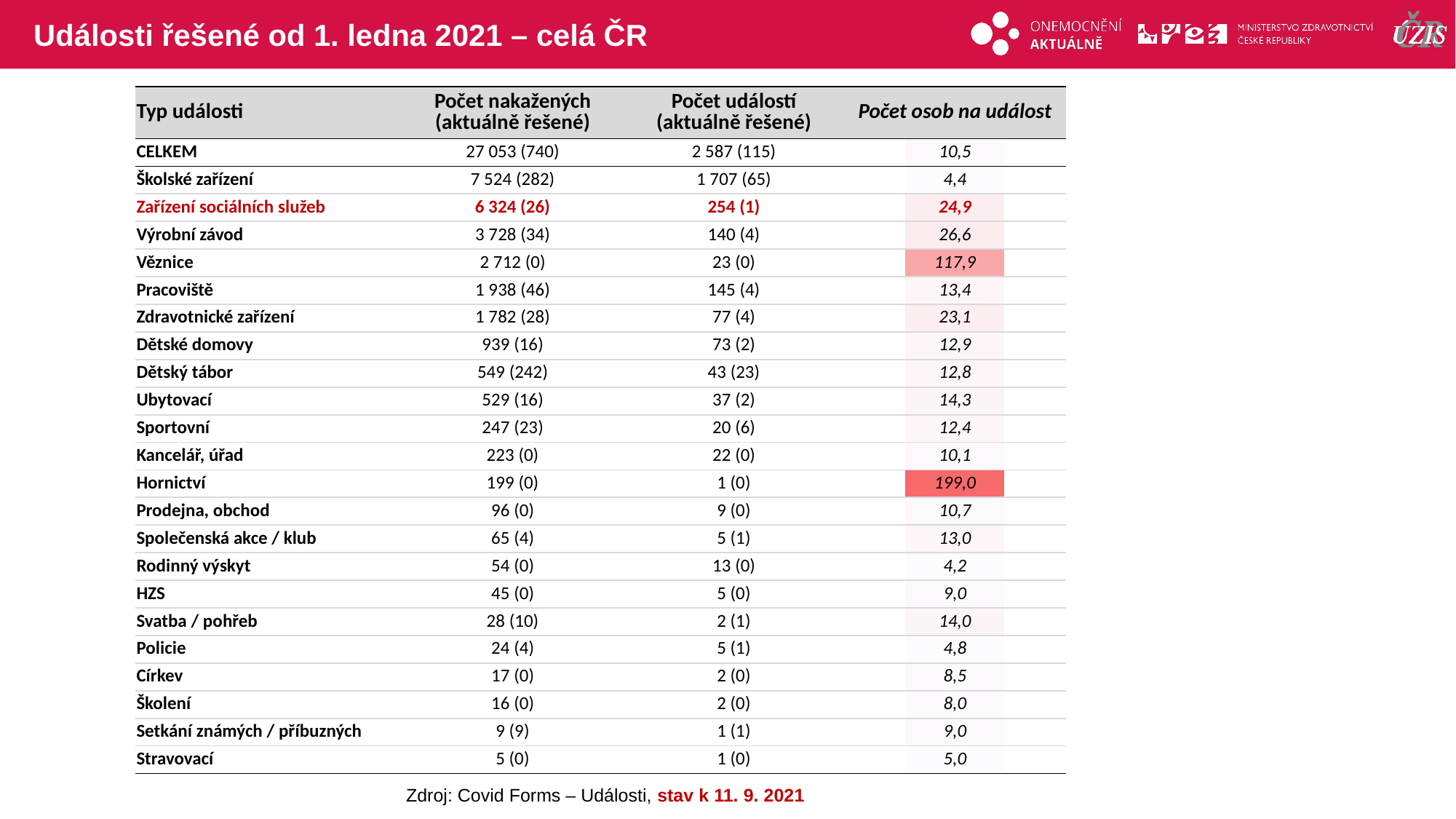

# Události řešené od 1. ledna 2021 – celá ČR
| Typ události | Počet nakažených (aktuálně řešené) | Počet událostí (aktuálně řešené) | Počet osob na událost |
| --- | --- | --- | --- |
| CELKEM | 27 053 (740) | 2 587 (115) | 10,5 |
| Školské zařízení | 7 524 (282) | 1 707 (65) | 4,4 |
| Zařízení sociálních služeb | 6 324 (26) | 254 (1) | 24,9 |
| Výrobní závod | 3 728 (34) | 140 (4) | 26,6 |
| Věznice | 2 712 (0) | 23 (0) | 117,9 |
| Pracoviště | 1 938 (46) | 145 (4) | 13,4 |
| Zdravotnické zařízení | 1 782 (28) | 77 (4) | 23,1 |
| Dětské domovy | 939 (16) | 73 (2) | 12,9 |
| Dětský tábor | 549 (242) | 43 (23) | 12,8 |
| Ubytovací | 529 (16) | 37 (2) | 14,3 |
| Sportovní | 247 (23) | 20 (6) | 12,4 |
| Kancelář, úřad | 223 (0) | 22 (0) | 10,1 |
| Hornictví | 199 (0) | 1 (0) | 199,0 |
| Prodejna, obchod | 96 (0) | 9 (0) | 10,7 |
| Společenská akce / klub | 65 (4) | 5 (1) | 13,0 |
| Rodinný výskyt | 54 (0) | 13 (0) | 4,2 |
| HZS | 45 (0) | 5 (0) | 9,0 |
| Svatba / pohřeb | 28 (10) | 2 (1) | 14,0 |
| Policie | 24 (4) | 5 (1) | 4,8 |
| Církev | 17 (0) | 2 (0) | 8,5 |
| Školení | 16 (0) | 2 (0) | 8,0 |
| Setkání známých / příbuzných | 9 (9) | 1 (1) | 9,0 |
| Stravovací | 5 (0) | 1 (0) | 5,0 |
|  |
| --- |
|  |
|  |
|  |
|  |
|  |
|  |
|  |
|  |
|  |
|  |
|  |
|  |
|  |
|  |
|  |
|  |
|  |
|  |
|  |
|  |
|  |
|  |
Zdroj: Covid Forms – Události, stav k 11. 9. 2021